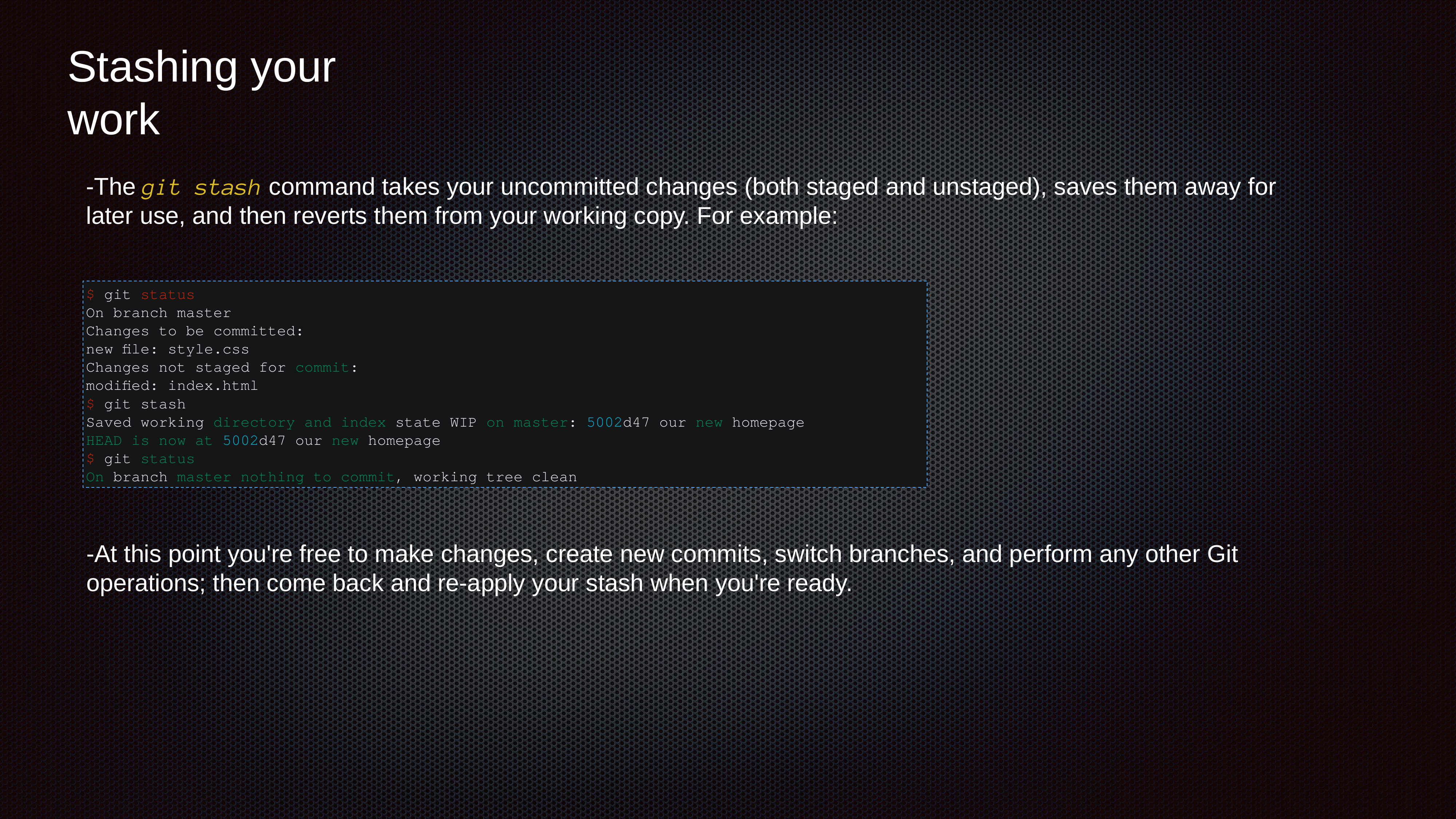

Stashing your work
-The git stash command takes your uncommitted changes (both staged and unstaged), saves them away for later use, and then reverts them from your working copy. For example:
$ git status
On branch master
Changes to be committed:
new file: style.css
Changes not staged for commit:
modified: index.html
$ git stash
Saved working directory and index state WIP on master: 5002d47 our new homepage
HEAD is now at 5002d47 our new homepage
$ git status
On branch master nothing to commit, working tree clean
-At this point you're free to make changes, create new commits, switch branches, and perform any other Git operations; then come back and re-apply your stash when you're ready.